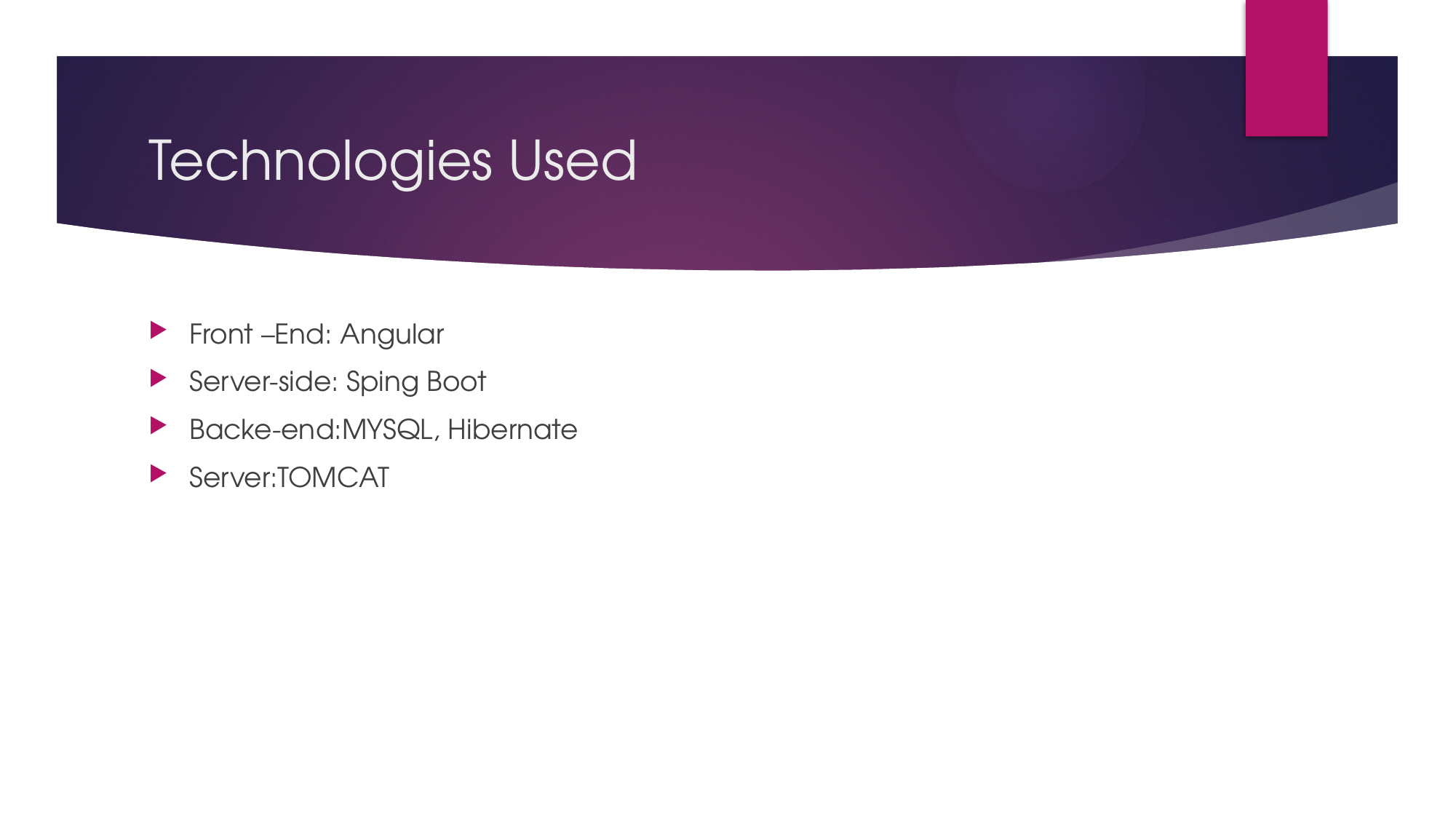

# Technologies Used
Front –End: Angular
Server-side: Sping Boot
Backe-end:MYSQL, Hibernate
Server:TOMCAT